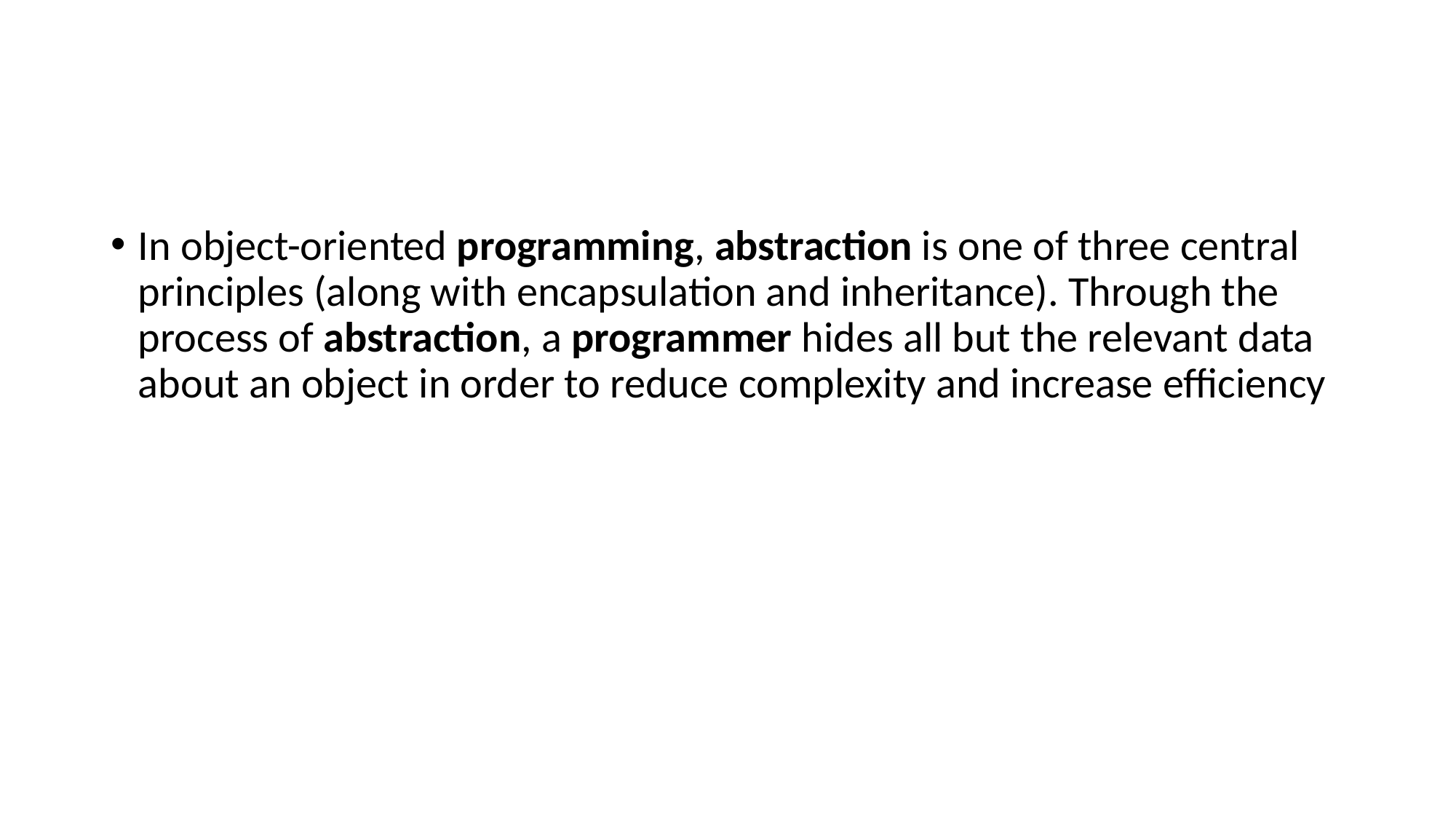

#
In object-oriented programming, abstraction is one of three central principles (along with encapsulation and inheritance). Through the process of abstraction, a programmer hides all but the relevant data about an object in order to reduce complexity and increase efficiency